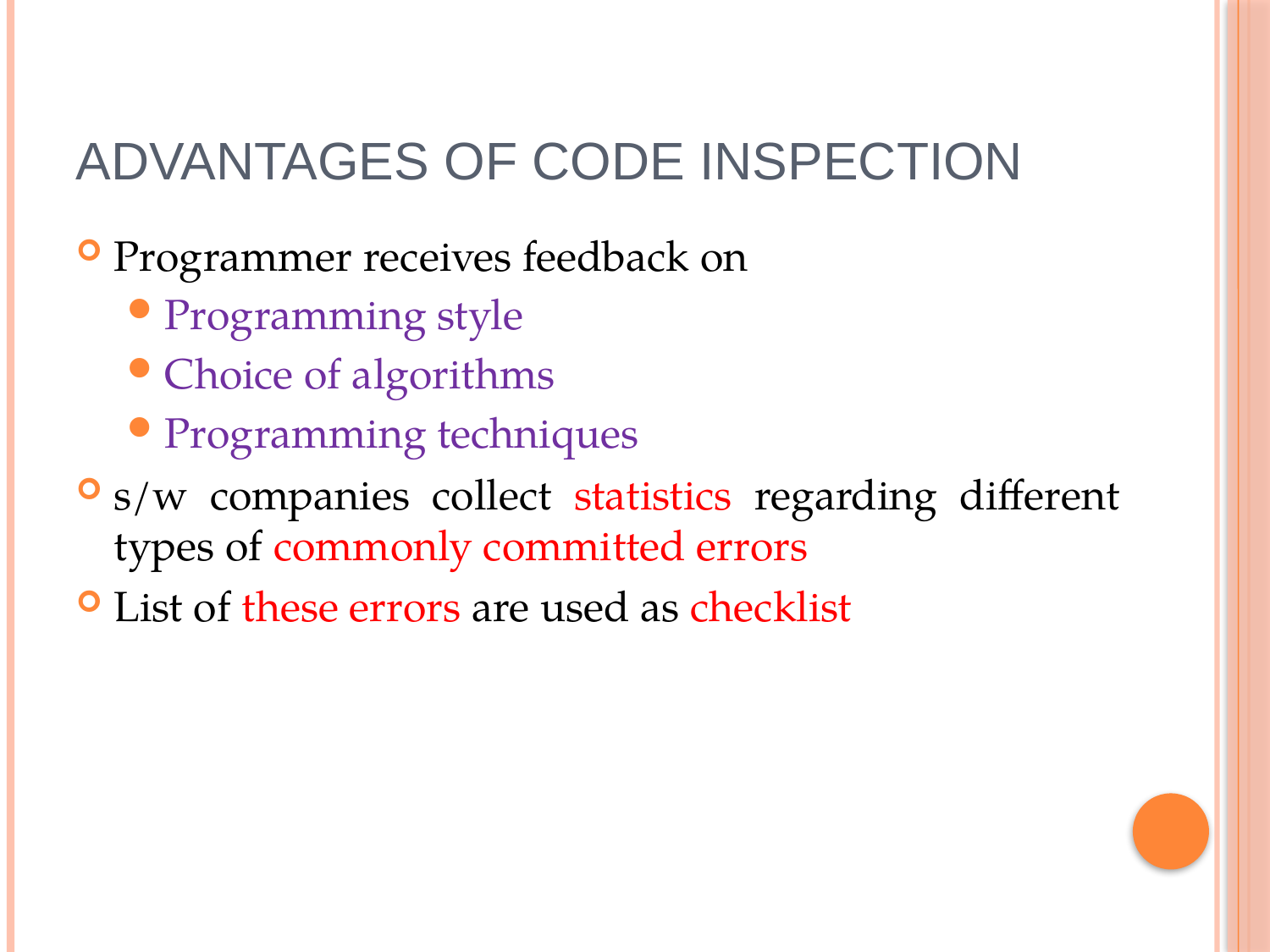

# Advantages of code inspection
Programmer receives feedback on
Programming style
Choice of algorithms
Programming techniques
s/w companies collect statistics regarding different types of commonly committed errors
List of these errors are used as checklist